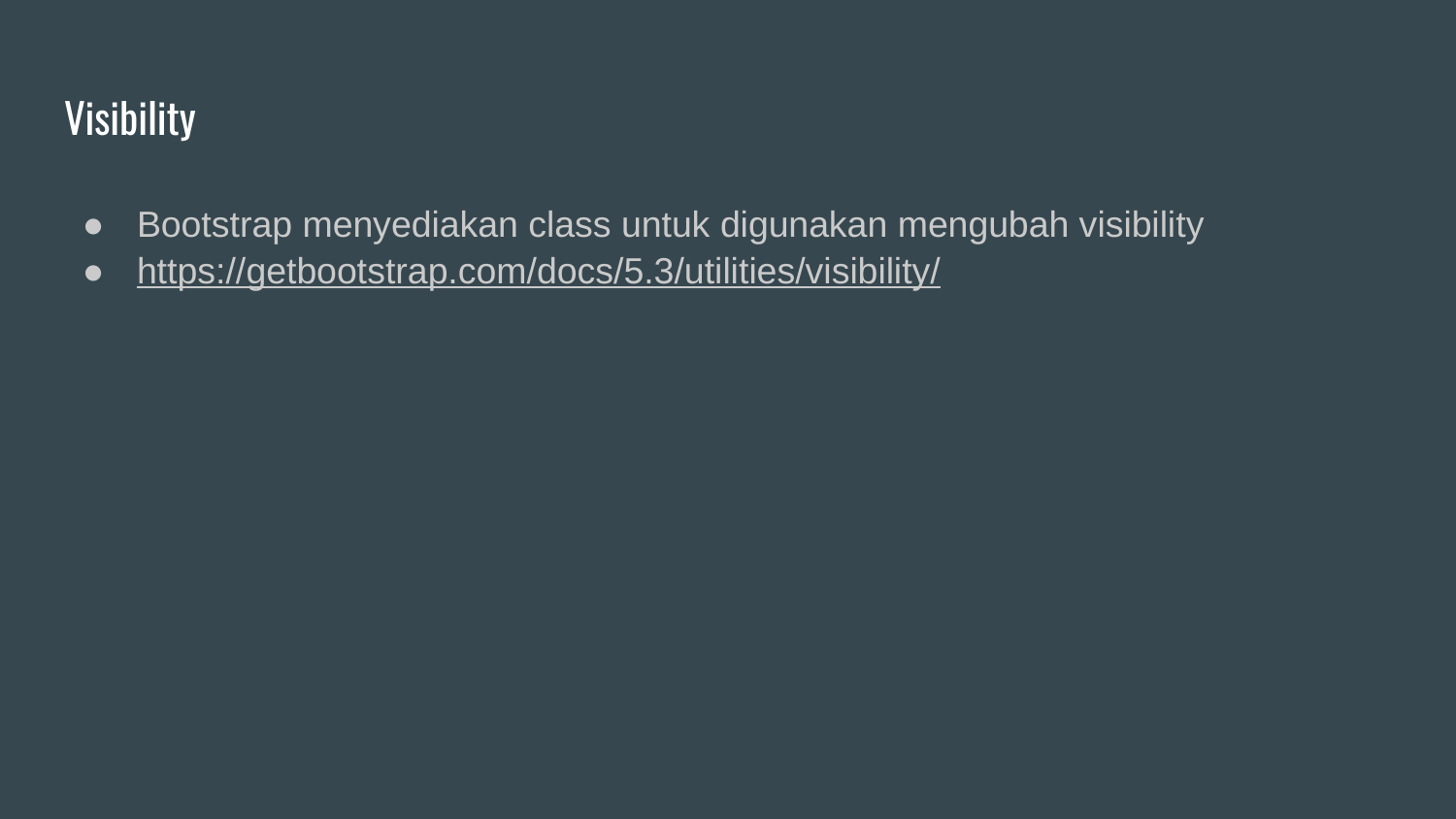

# Visibility
Bootstrap menyediakan class untuk digunakan mengubah visibility
https://getbootstrap.com/docs/5.3/utilities/visibility/